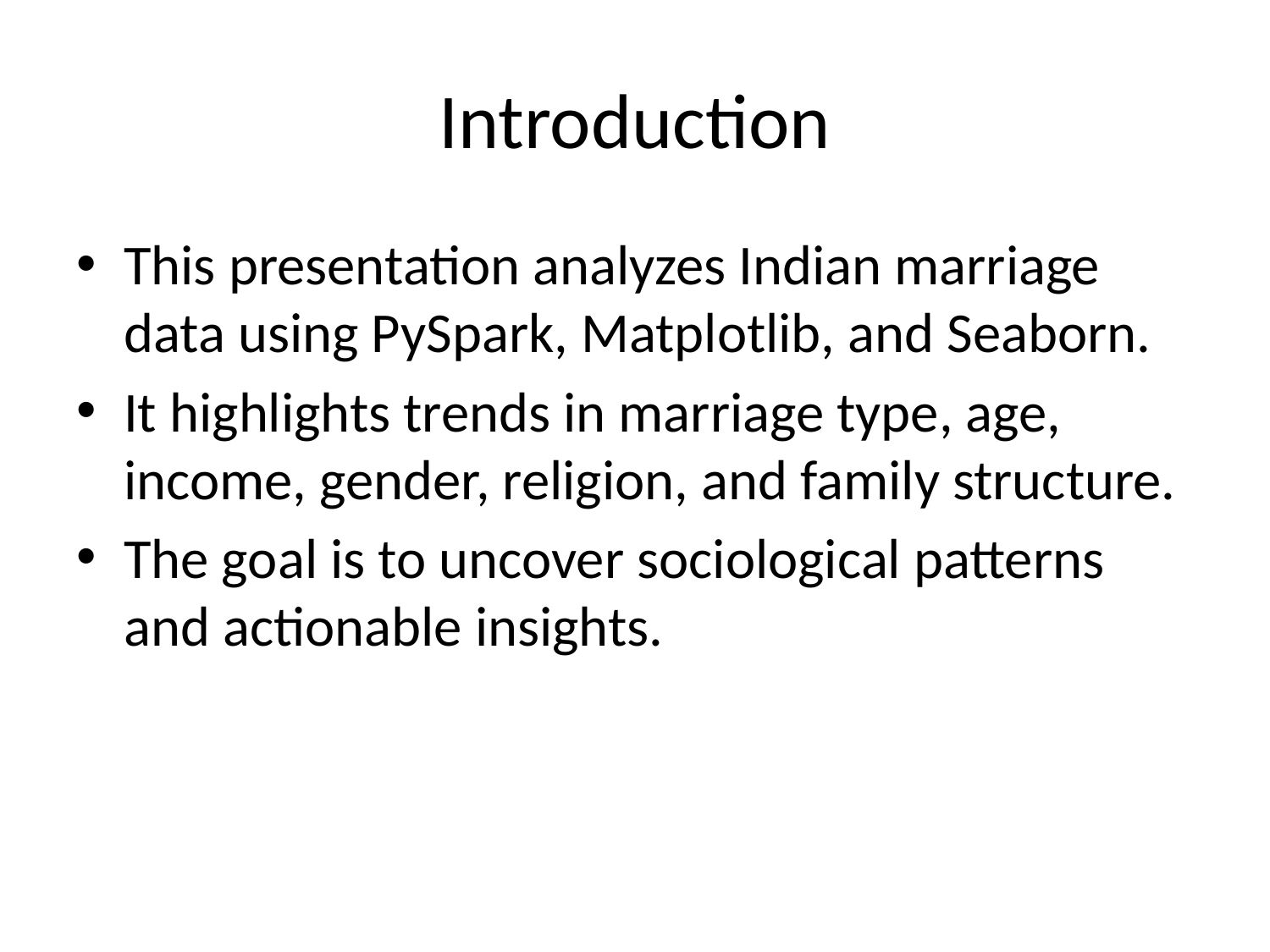

# Introduction
This presentation analyzes Indian marriage data using PySpark, Matplotlib, and Seaborn.
It highlights trends in marriage type, age, income, gender, religion, and family structure.
The goal is to uncover sociological patterns and actionable insights.